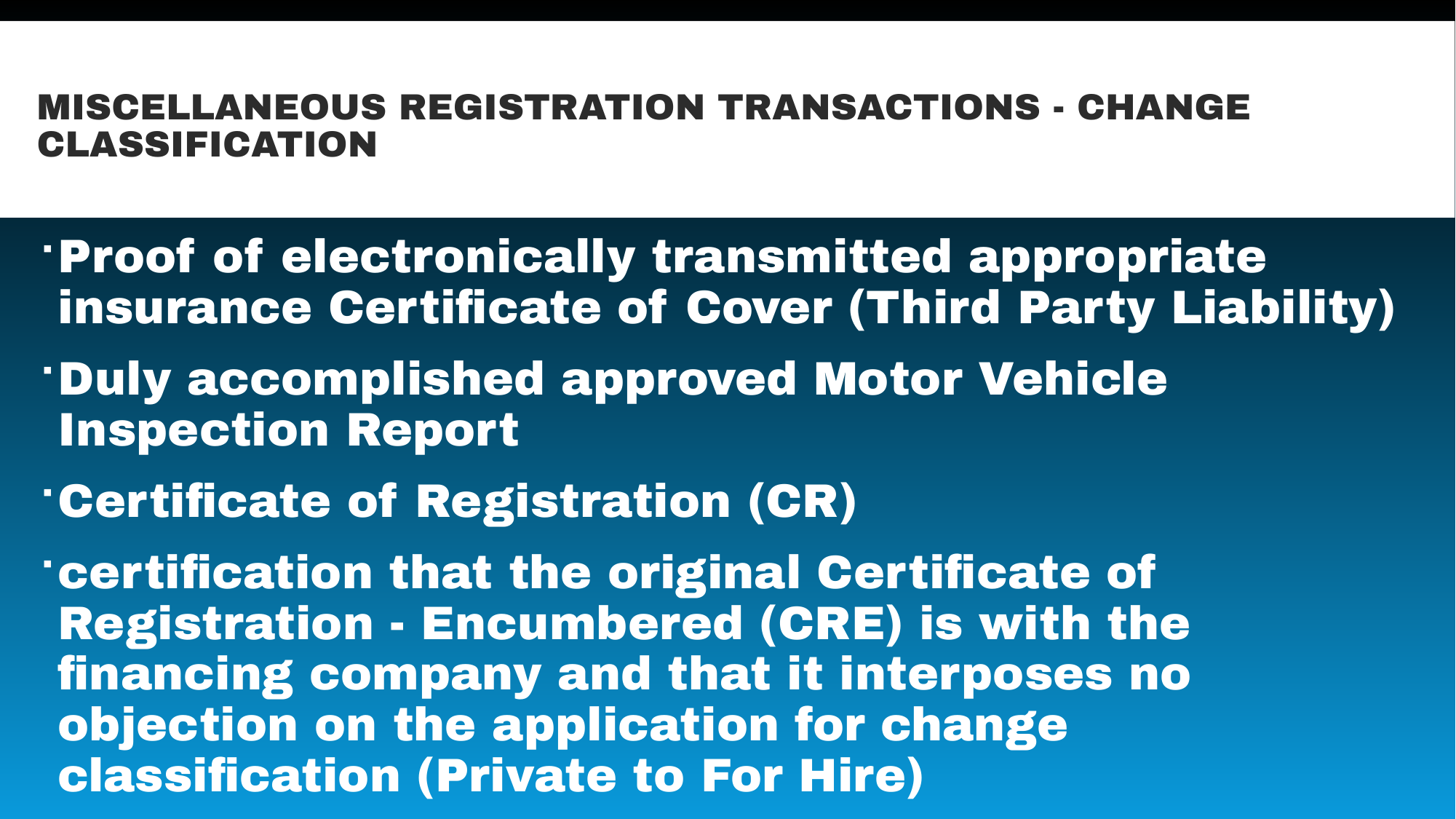

# MISCELLANEOUS REGISTRATION TRANSACTIONS - CHANGE CLASSIFICATION
Proof of electronically transmitted appropriate insurance Certificate of Cover (Third Party Liability)
Duly accomplished approved Motor Vehicle Inspection Report
Certificate of Registration (CR)
certification that the original Certificate of Registration - Encumbered (CRE) is with the financing company and that it interposes no objection on the application for change classification (Private to For Hire)